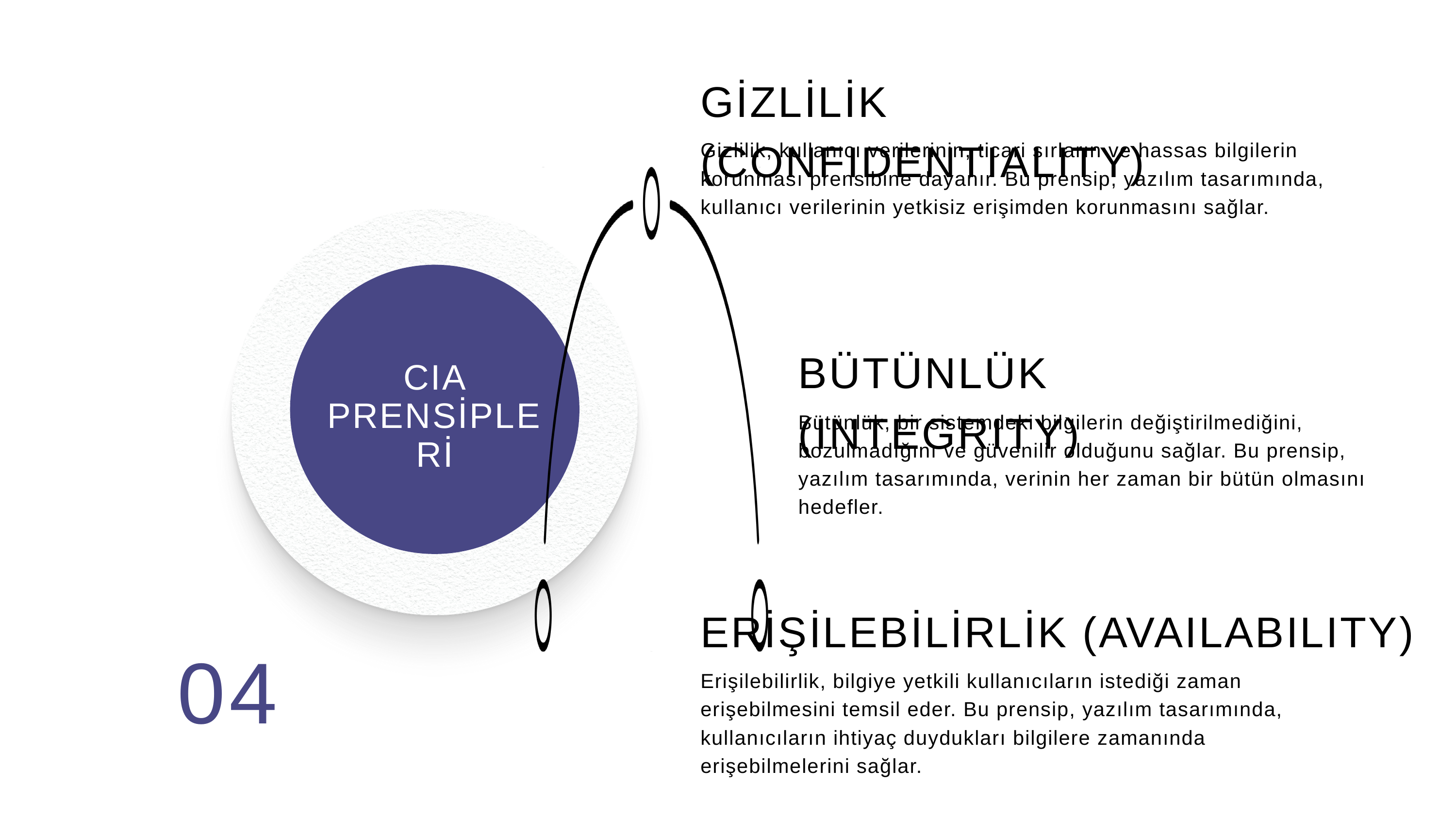

GİZLİLİK (CONFIDENTIALITY)
Gizlilik, kullanıcı verilerinin, ticari sırların ve hassas bilgilerin korunması prensibine dayanır. Bu prensip, yazılım tasarımında, kullanıcı verilerinin yetkisiz erişimden korunmasını sağlar.

CIA PRENSİPLERİ

BÜTÜNLÜK (INTEGRITY)
Bütünlük, bir sistemdeki bilgilerin değiştirilmediğini, bozulmadığını ve güvenilir olduğunu sağlar. Bu prensip, yazılım tasarımında, verinin her zaman bir bütün olmasını hedefler.
ERİŞİLEBİLİRLİK (AVAILABILITY)
04
Erişilebilirlik, bilgiye yetkili kullanıcıların istediği zaman erişebilmesini temsil eder. Bu prensip, yazılım tasarımında, kullanıcıların ihtiyaç duydukları bilgilere zamanında erişebilmelerini sağlar.